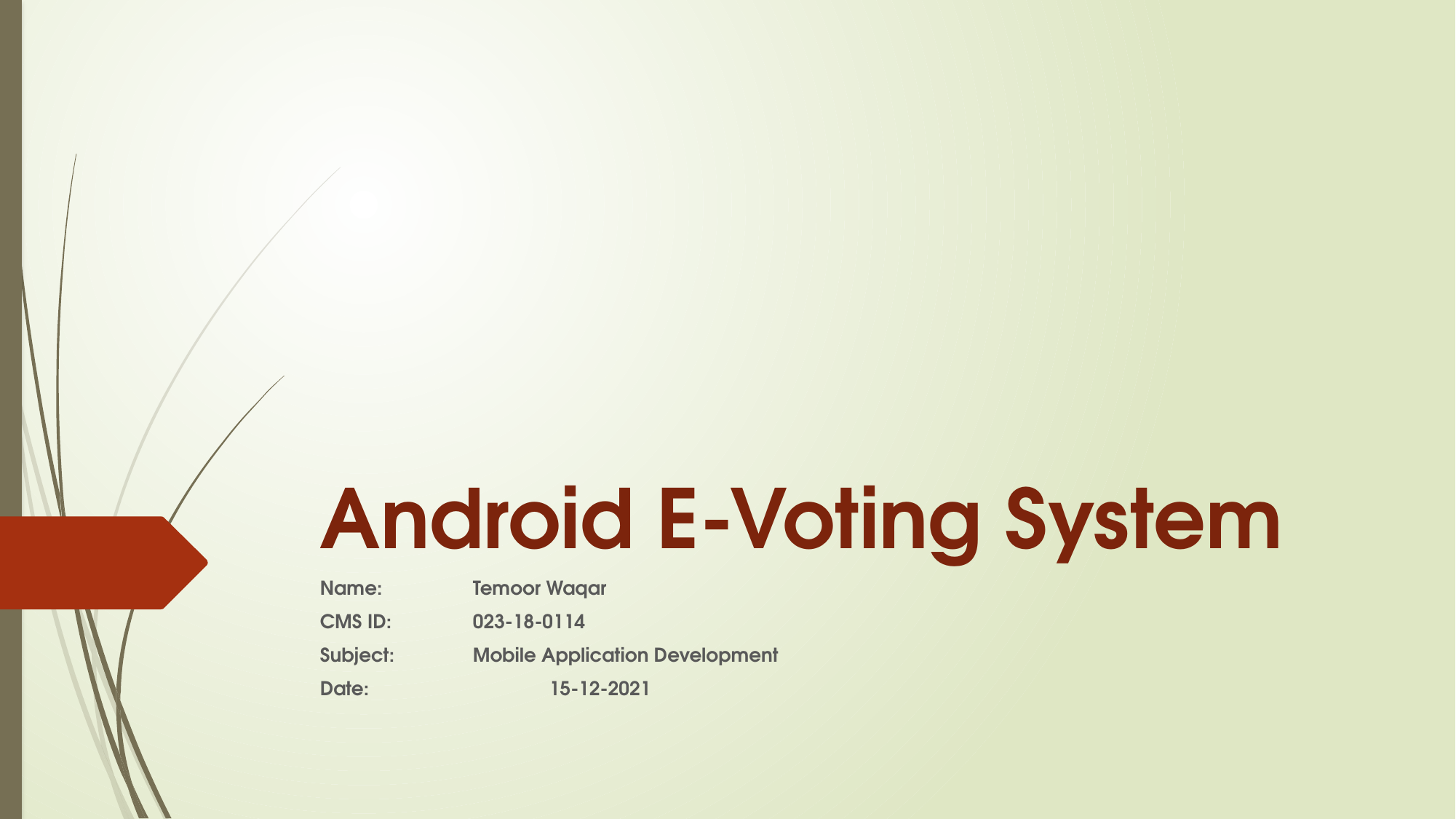

# Android E-Voting System
Name:		Temoor Waqar
CMS ID:		023-18-0114
Subject:		Mobile Application Development
Date:			15-12-2021